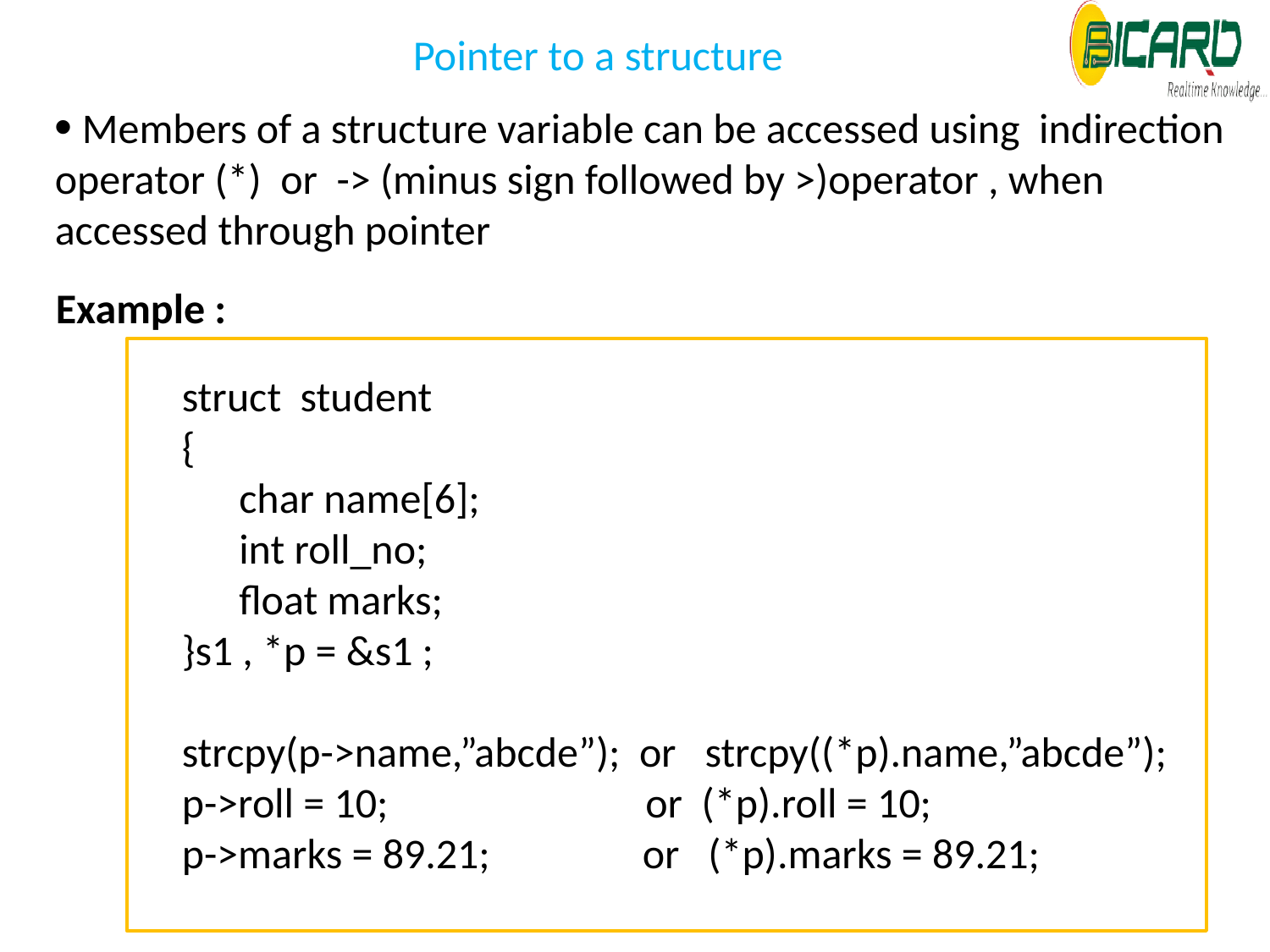

# Pointer to a structure
 Members of a structure variable can be accessed using  indirection operator (*)  or  -> (minus sign followed by >)operator , when accessed through pointer

Example :

struct  student
{
      char name[6];
      int roll_no;
      float marks;
}s1 , *p = &s1 ;

strcpy(p->name,”abcde”);  or   strcpy((*p).name,”abcde”);
p->roll = 10;                           or  (*p).roll = 10;
p->marks = 89.21;                or   (*p).marks = 89.21;